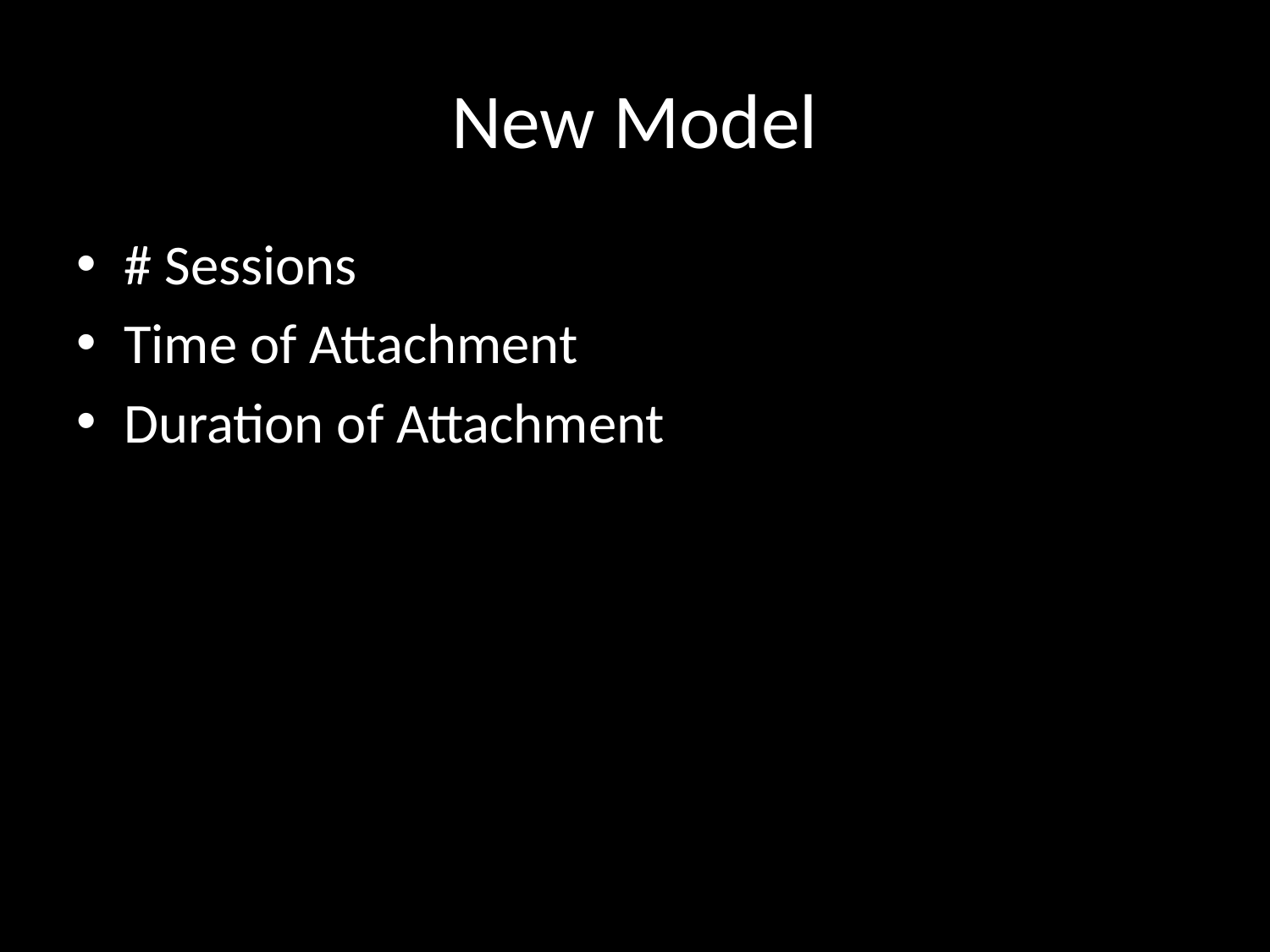

# New Model
# Sessions
Time of Attachment
Duration of Attachment